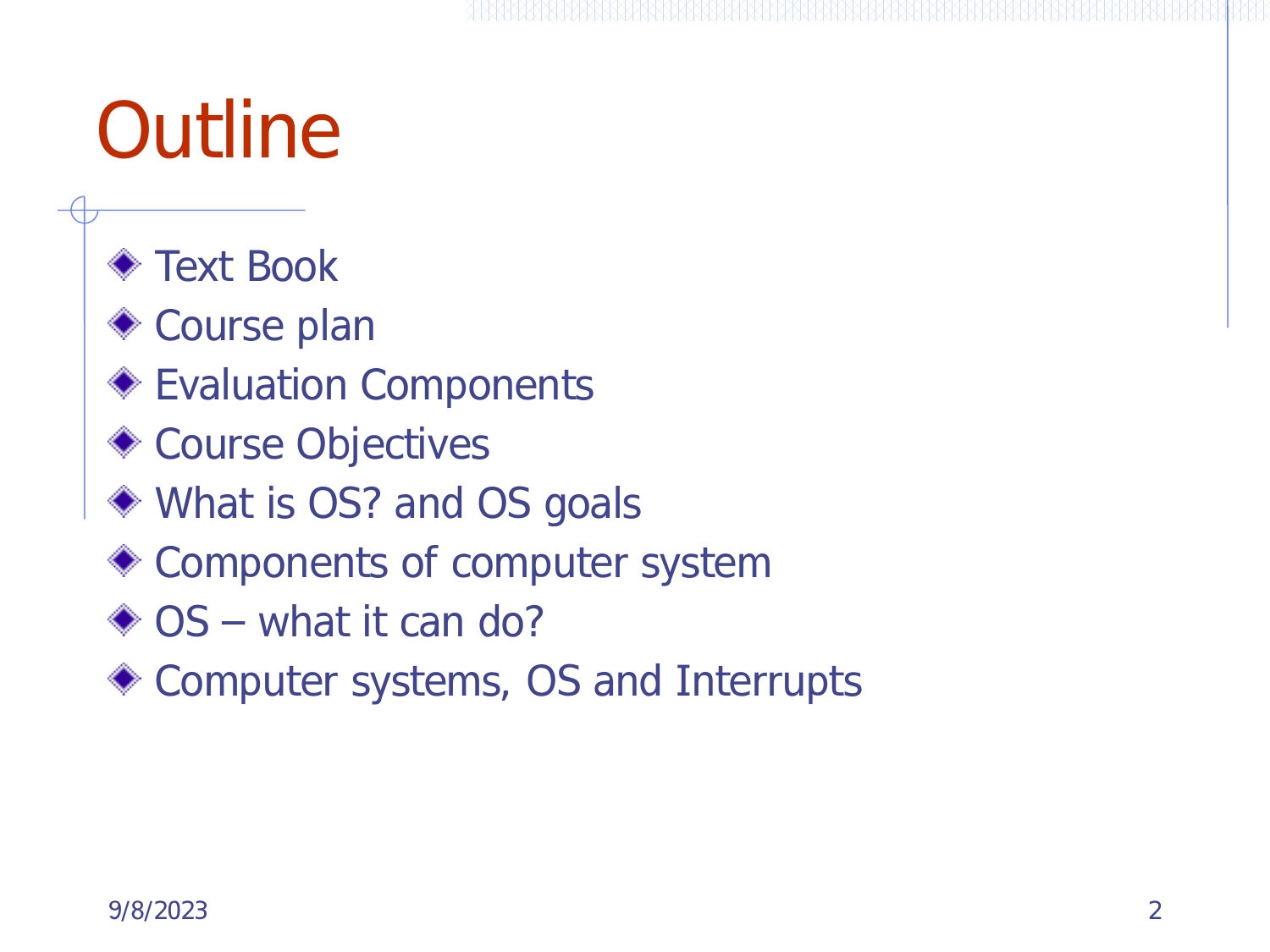

# Outline
Text Book
Course plan
Evaluation Components
Course Objectives
What is OS? and OS goals
Components of computer system
OS – what it can do?
Computer systems, OS and Interrupts

9/8/2023
2